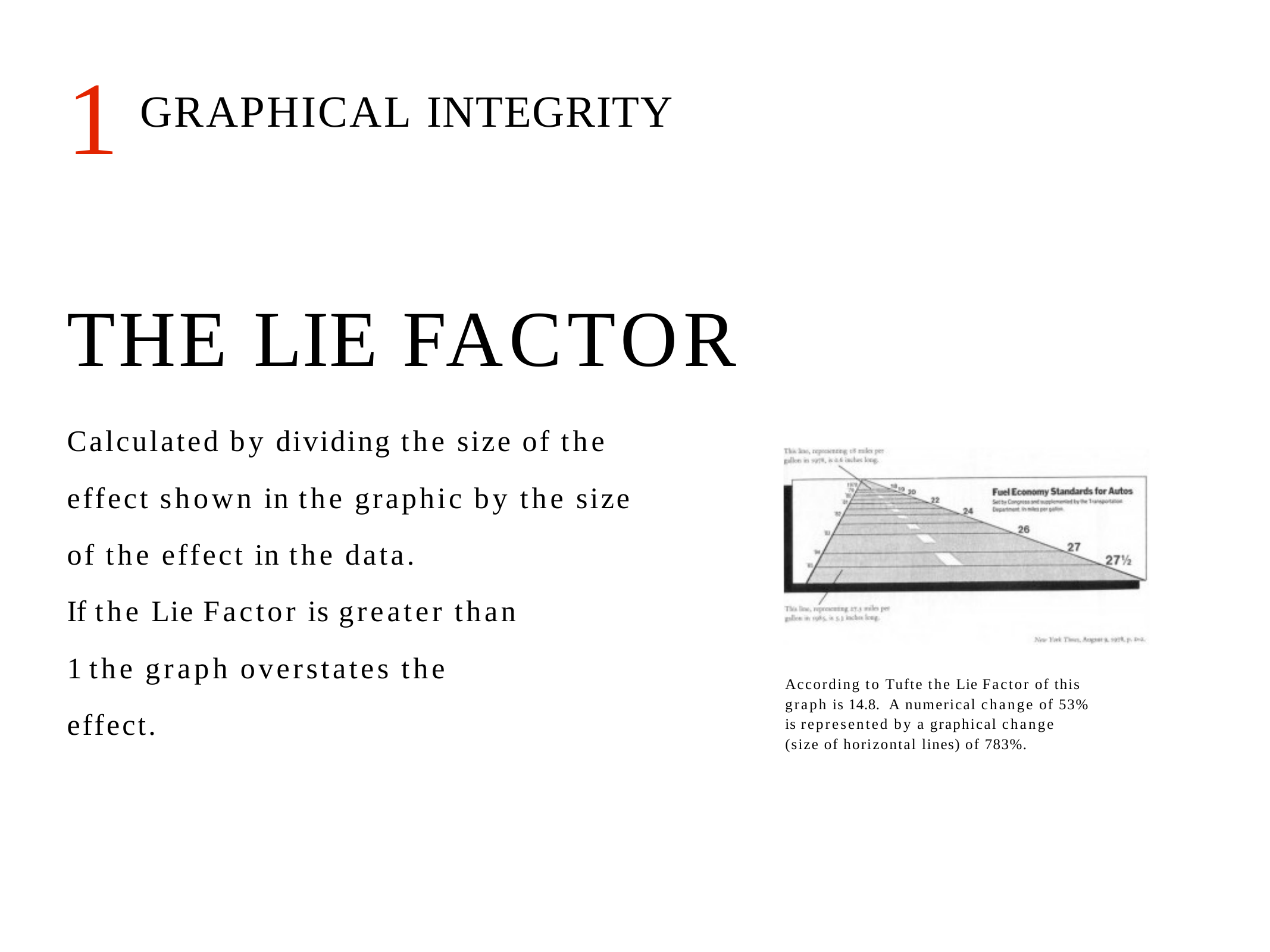

1
GRAPHICAL INTEGRITY
THE LIE FACTOR
Calculated by dividing the size of the effect shown in the graphic by the size of the effect in the data.
If the Lie Factor is greater than 1 the graph overstates the effect.

According to Tufte the Lie Factor of this graph is 14.8.  A numerical change of 53% is represented by a graphical change (size of horizontal lines) of 783%.